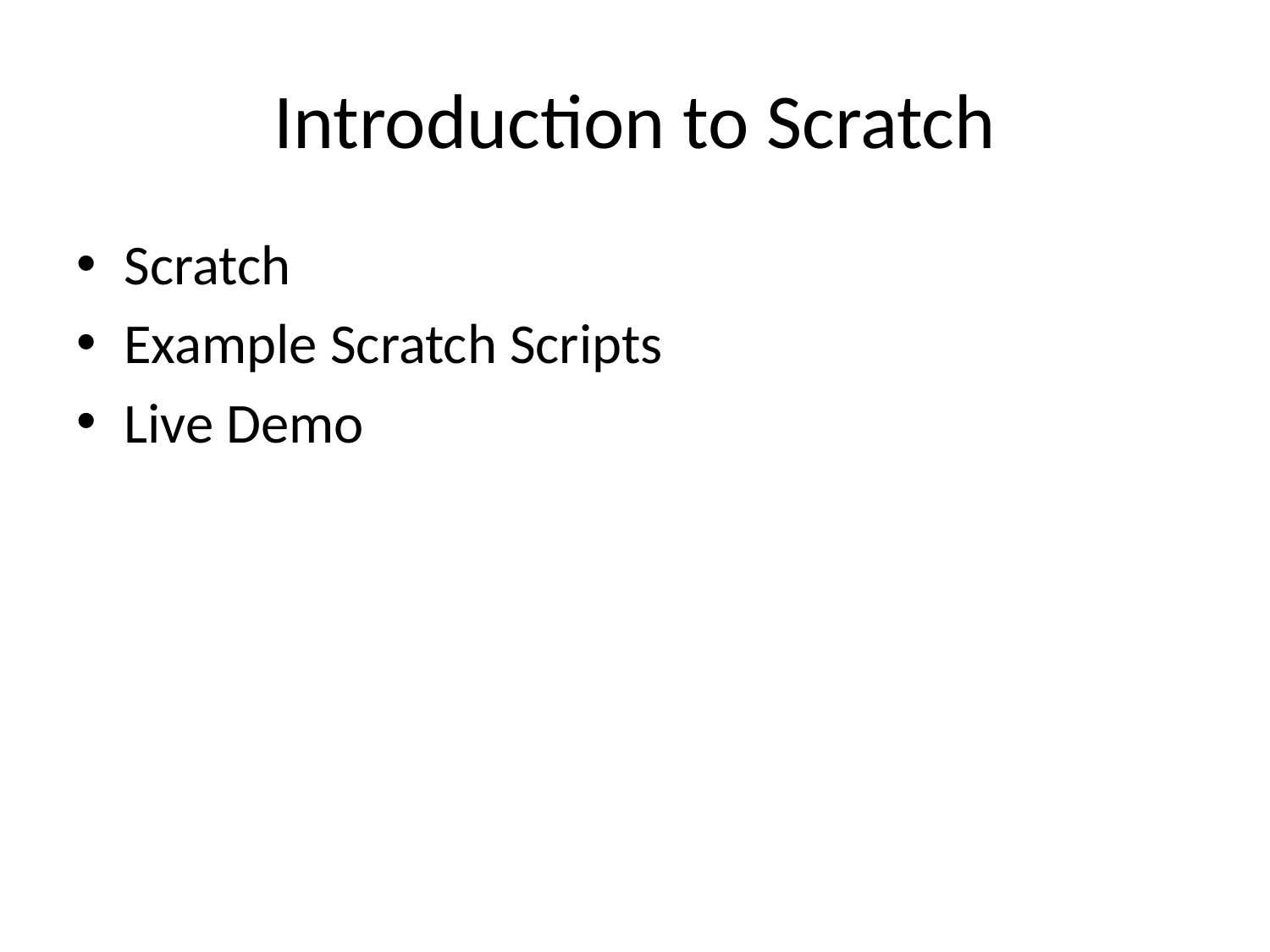

# Introduction to Scratch
Scratch
Example Scratch Scripts
Live Demo